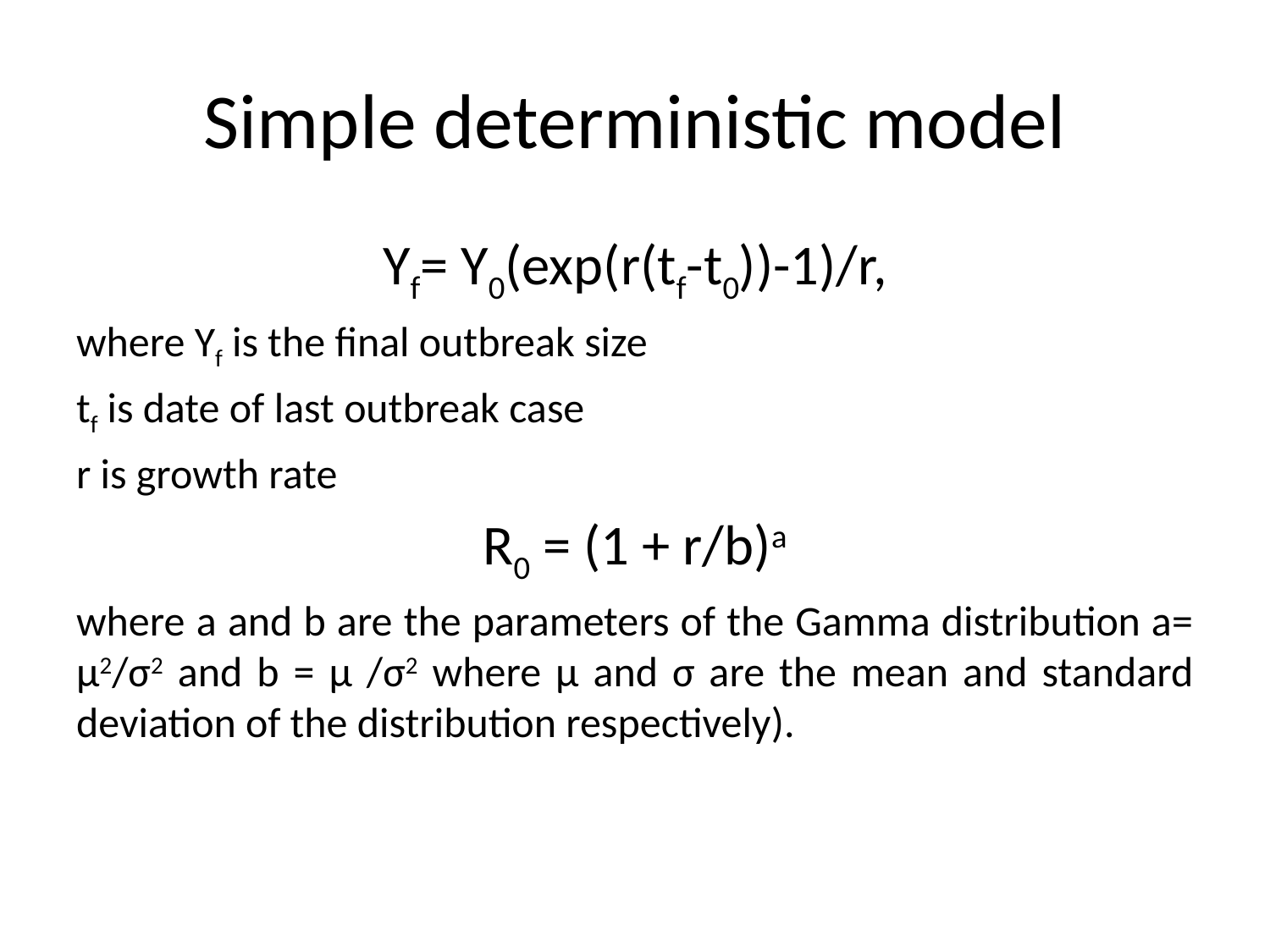

# Simple deterministic model
Yf= Y0(exp(r(tf-t0))-1)/r,
where Yf is the final outbreak size
tf is date of last outbreak case
r is growth rate
R0 = (1 + r/b)a
where a and b are the parameters of the Gamma distribution a= μ2/σ2 and b = μ /σ2 where μ and σ are the mean and standard deviation of the distribution respectively).